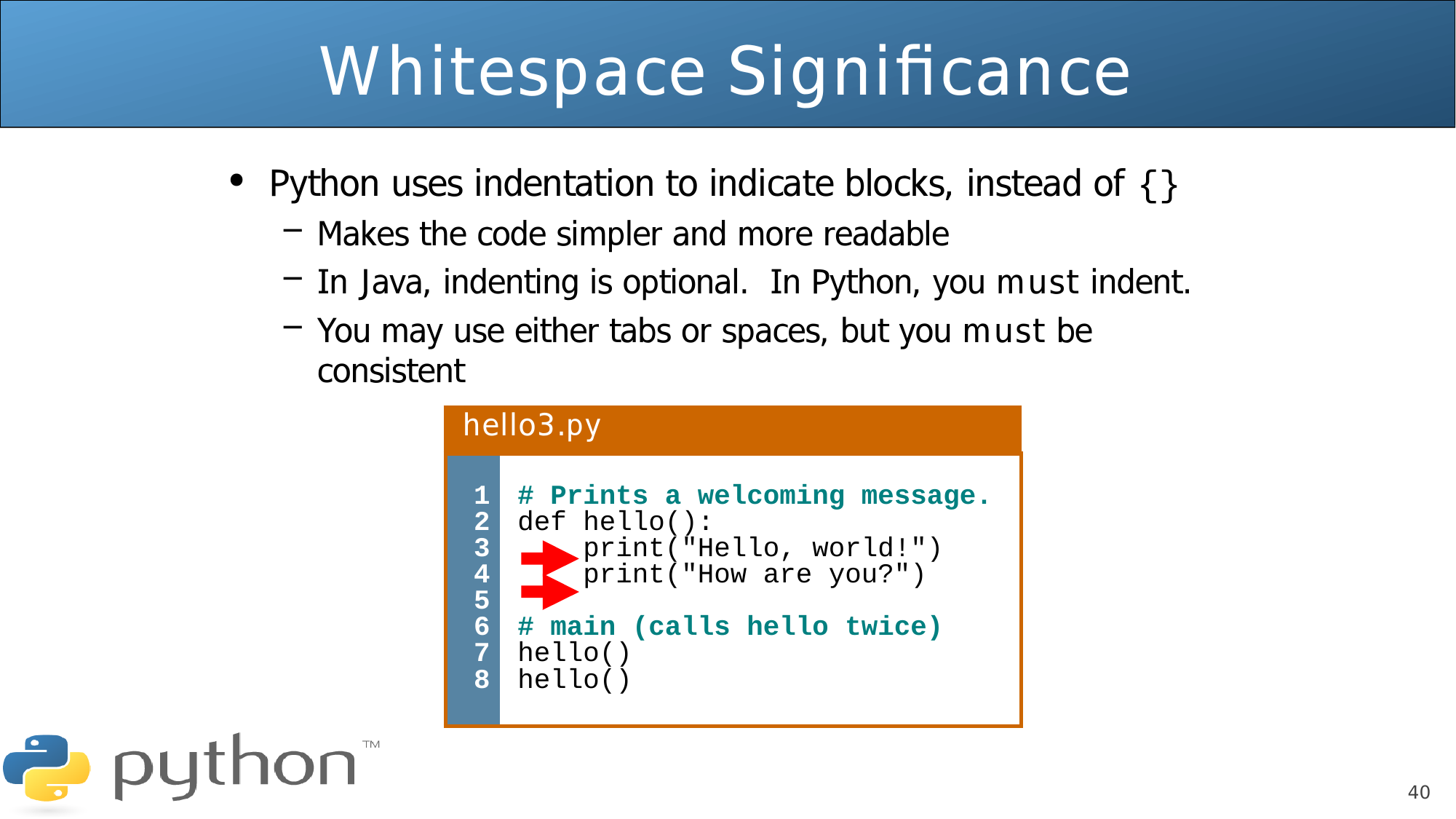

Whitespace Significance
Python uses indentation to indicate blocks, instead of {}
Makes the code simpler and more readable
In Java, indenting is optional.  In Python, you must indent.
You may use either tabs or spaces, but you must be consistent
| hello3.py |  |
| --- | --- |
| 1 2 3 4 5 6 7 8 | # Prints a welcoming message. def hello(): print("Hello, world!") print("How are you?") # main (calls hello twice) hello() hello() |